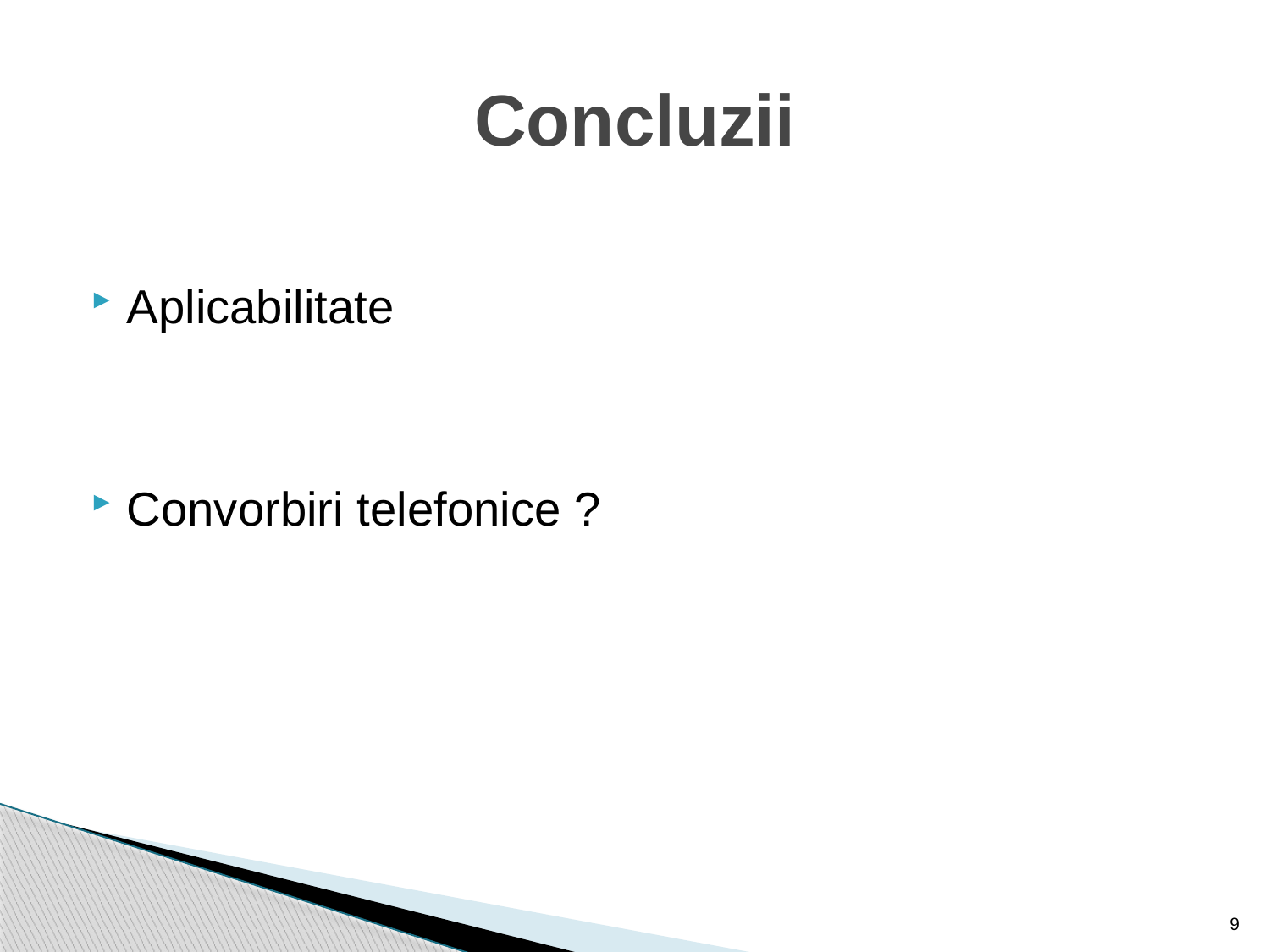

# Concluzii

Aplicabilitate

Convorbiri telefonice ?
9